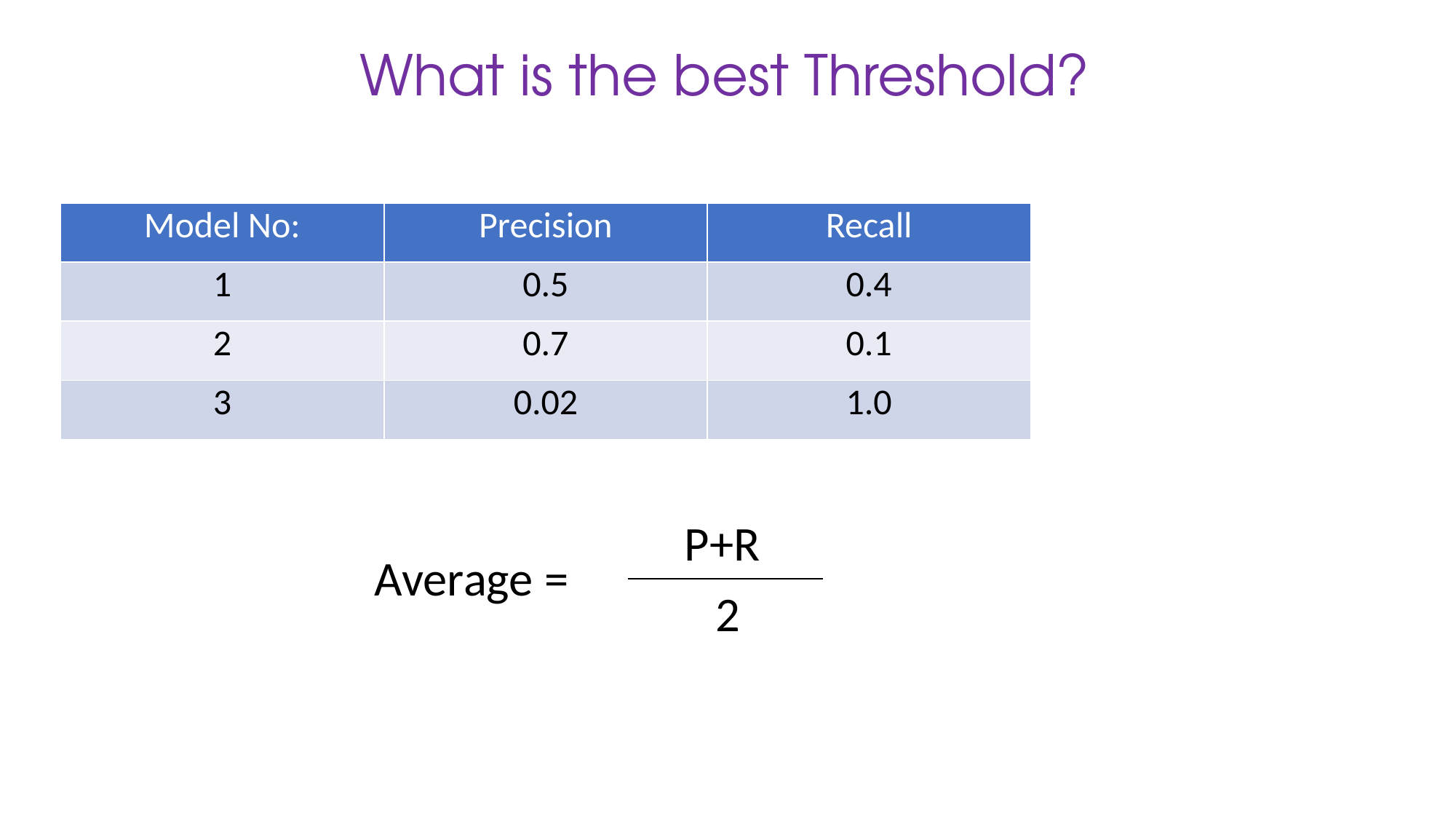

# What is the best Threshold?
| Model No: | Precision | Recall |
| --- | --- | --- |
| 1 | 0.5 | 0.4 |
| 2 | 0.7 | 0.1 |
| 3 | 0.02 | 1.0 |
P+R
Average =
2